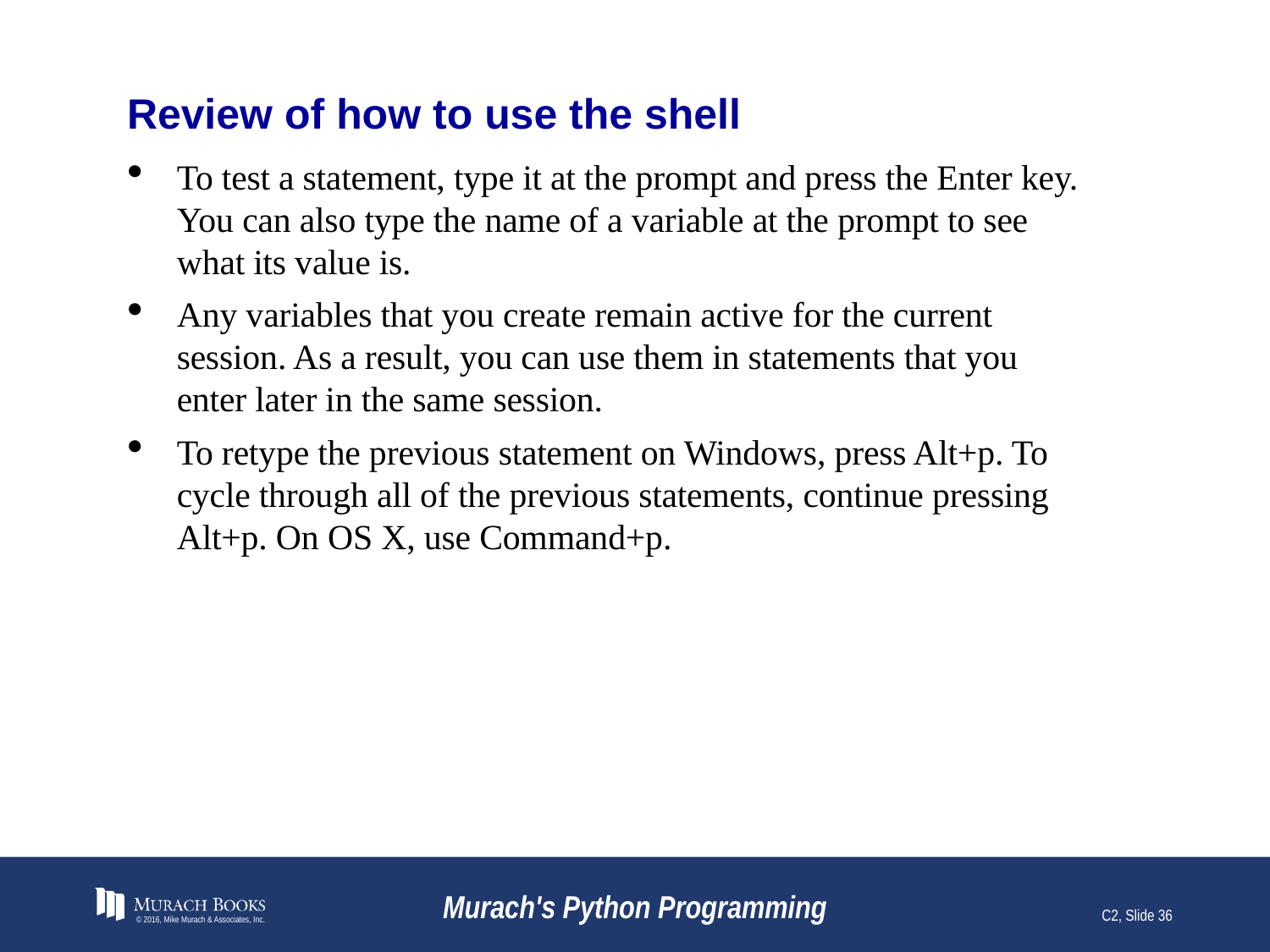

# Review of how to use the shell
To test a statement, type it at the prompt and press the Enter key. You can also type the name of a variable at the prompt to see what its value is.
Any variables that you create remain active for the current session. As a result, you can use them in statements that you enter later in the same session.
To retype the previous statement on Windows, press Alt+p. To cycle through all of the previous statements, continue pressing Alt+p. On OS X, use Command+p.

© 2016, Mike Murach & Associates, Inc.
Murach's Python Programming

C2, Slide 36